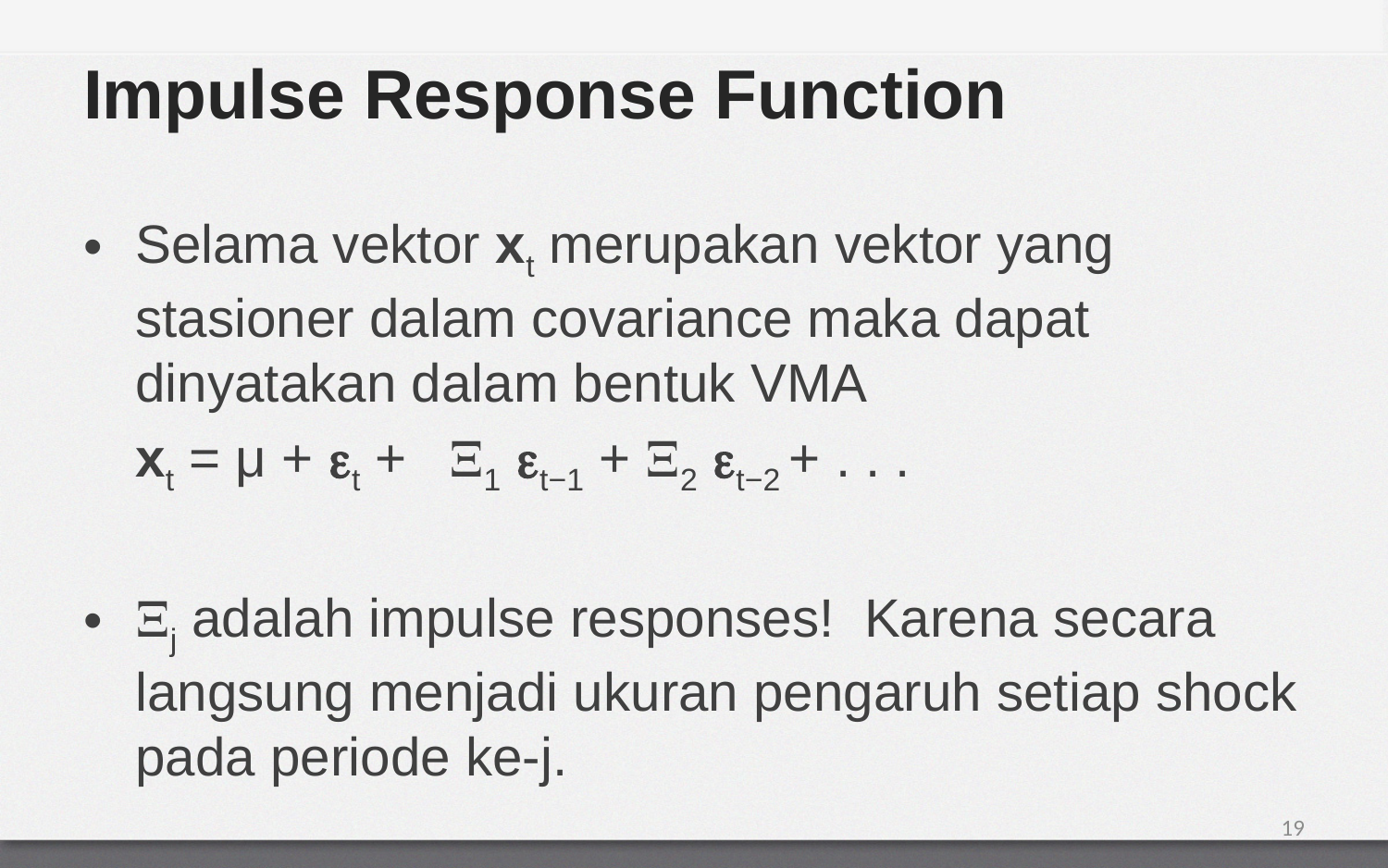

# Impulse Response Function
Selama vektor xt merupakan vektor yang stasioner dalam covariance maka dapat dinyatakan dalam bentuk VMA
	xt = μ + εt +  Ξ1 εt−1 + Ξ2 εt−2 + . . .

Ξj adalah impulse responses!  Karena secara langsung menjadi ukuran pengaruh setiap shock pada periode ke-j.
19